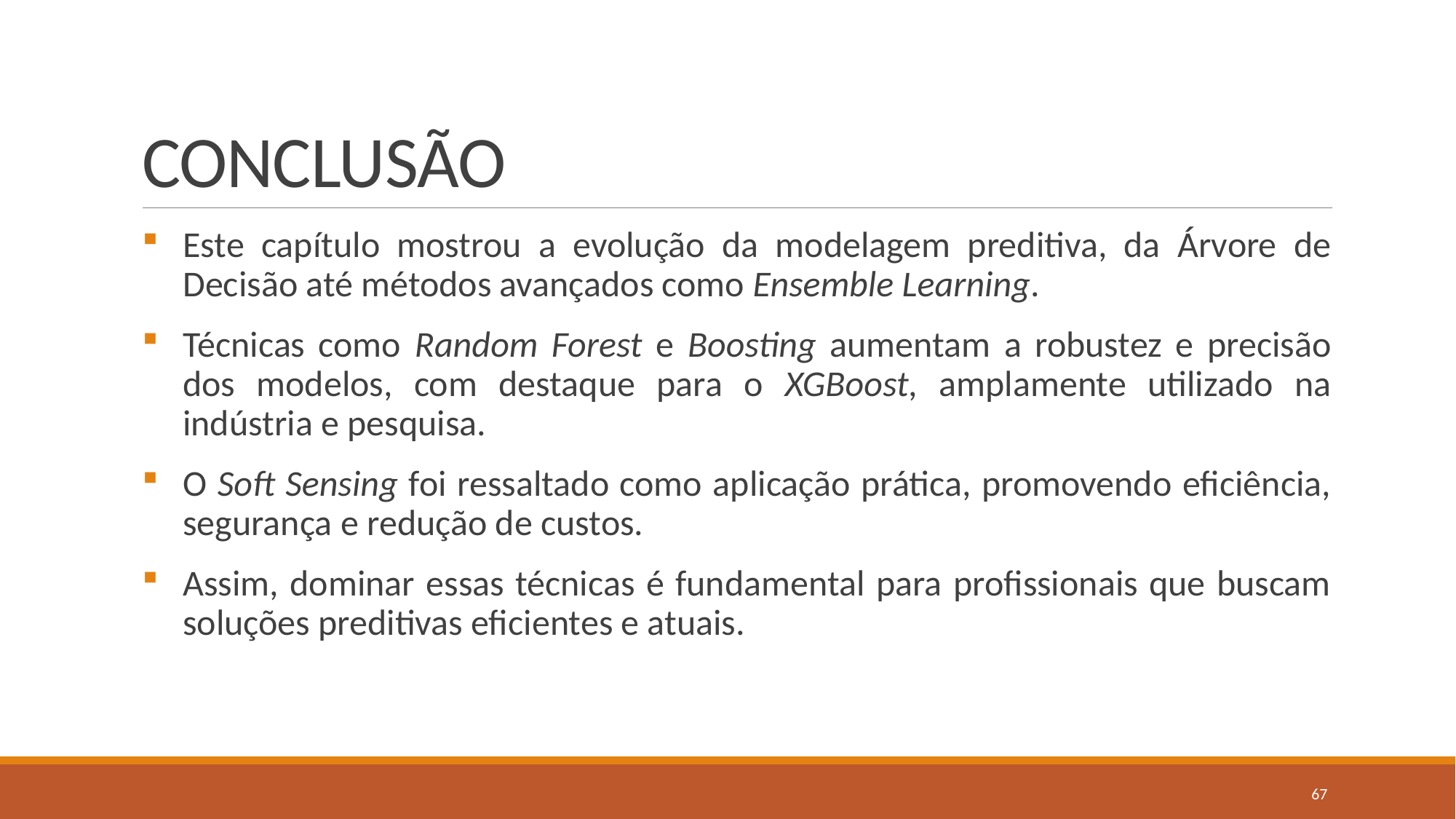

# CONCLUSÃO
Este capítulo mostrou a evolução da modelagem preditiva, da Árvore de Decisão até métodos avançados como Ensemble Learning.
Técnicas como Random Forest e Boosting aumentam a robustez e precisão dos modelos, com destaque para o XGBoost, amplamente utilizado na indústria e pesquisa.
O Soft Sensing foi ressaltado como aplicação prática, promovendo eficiência, segurança e redução de custos.
Assim, dominar essas técnicas é fundamental para profissionais que buscam soluções preditivas eficientes e atuais.
67